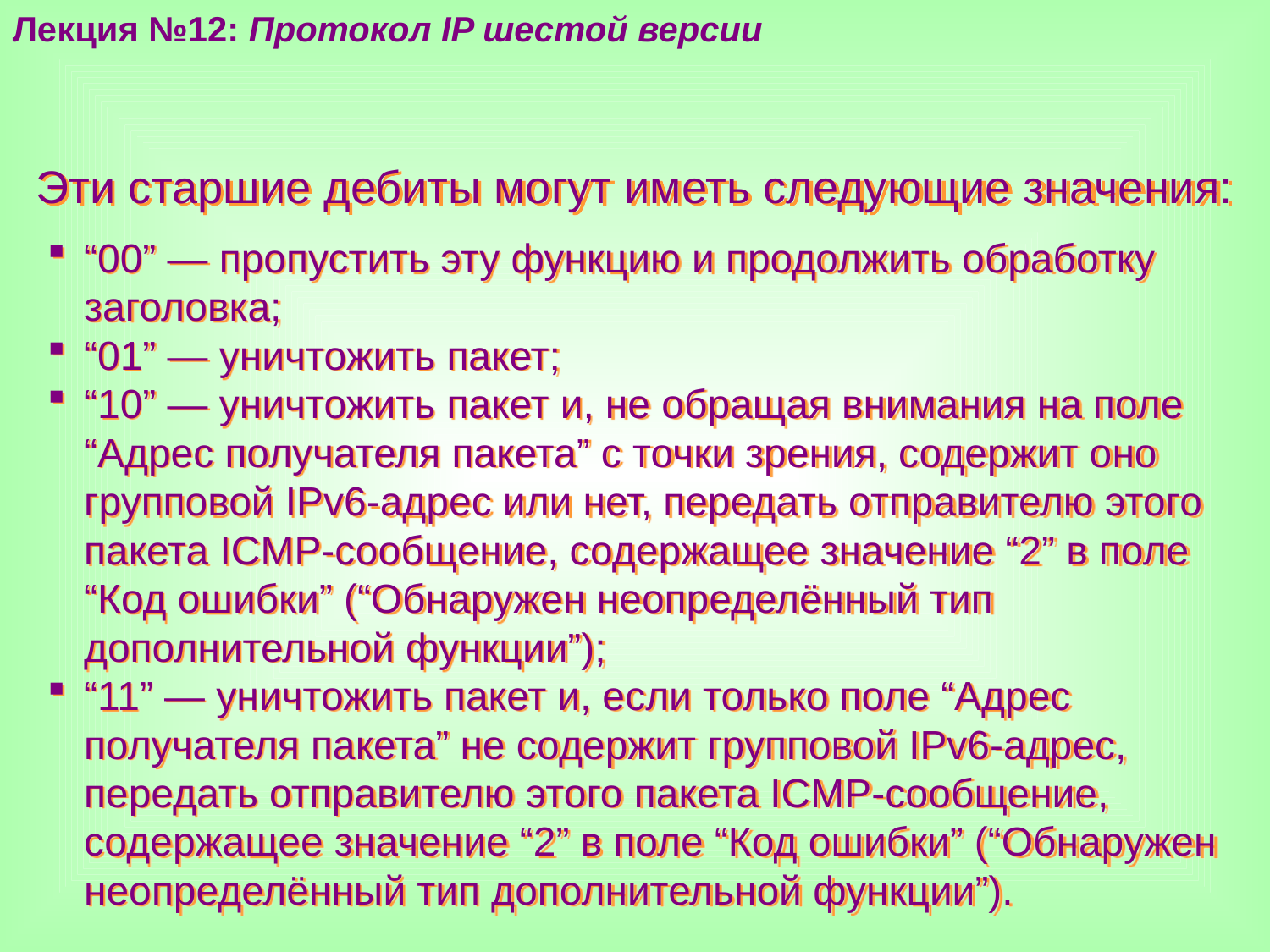

Лекция №12: Протокол IP шестой версии
Эти старшие дебиты могут иметь следующие значения:
“00” — пропустить эту функцию и продолжить обработку заголовка;
“01” — уничтожить пакет;
“10” — уничтожить пакет и, не обращая внимания на поле “Адрес получателя пакета” с точки зрения, содержит оно групповой IPv6-адрес или нет, передать отправителю этого пакета ICMP-сообщение, содержащее значение “2” в поле “Код ошибки” (“Обнаружен неопределённый тип дополнительной функции”);
“11” — уничтожить пакет и, если только поле “Адрес получателя пакета” не содержит групповой IPv6-адрес, передать отправителю этого пакета ICMP-сообщение, содержащее значение “2” в поле “Код ошибки” (“Обнаружен неопределённый тип дополнительной функции”).